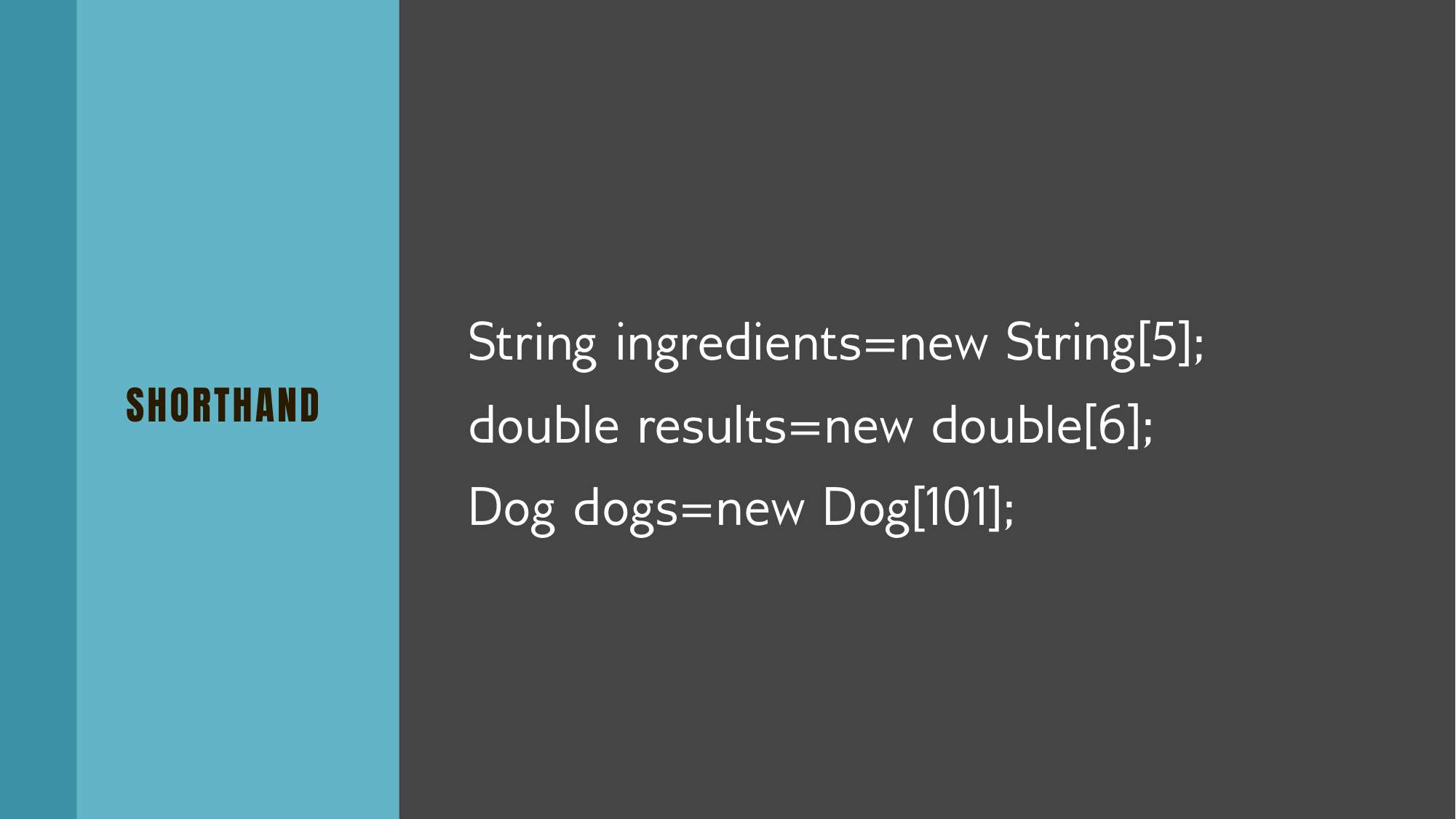

String ingredients=new String[5];
double results=new double[6];
Dog dogs=new Dog[101];

# Shorthand